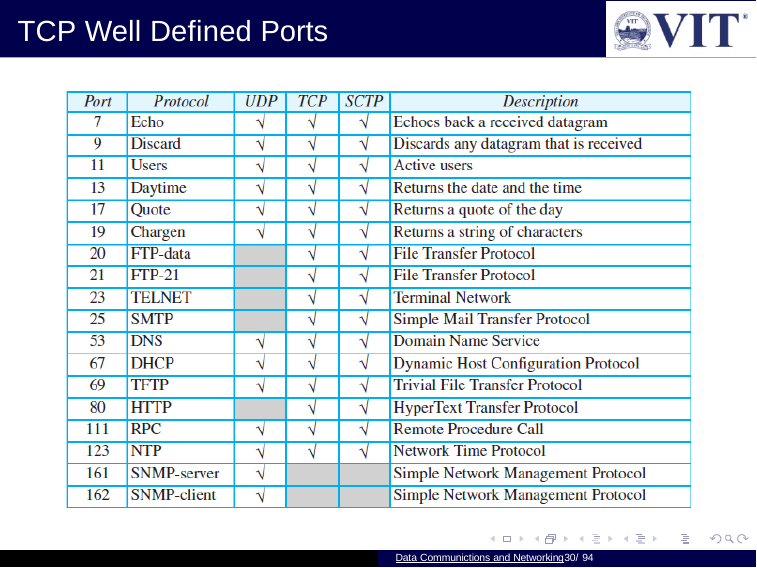

TCP Well Defined Ports

Data Communictions and Networking30/ 94